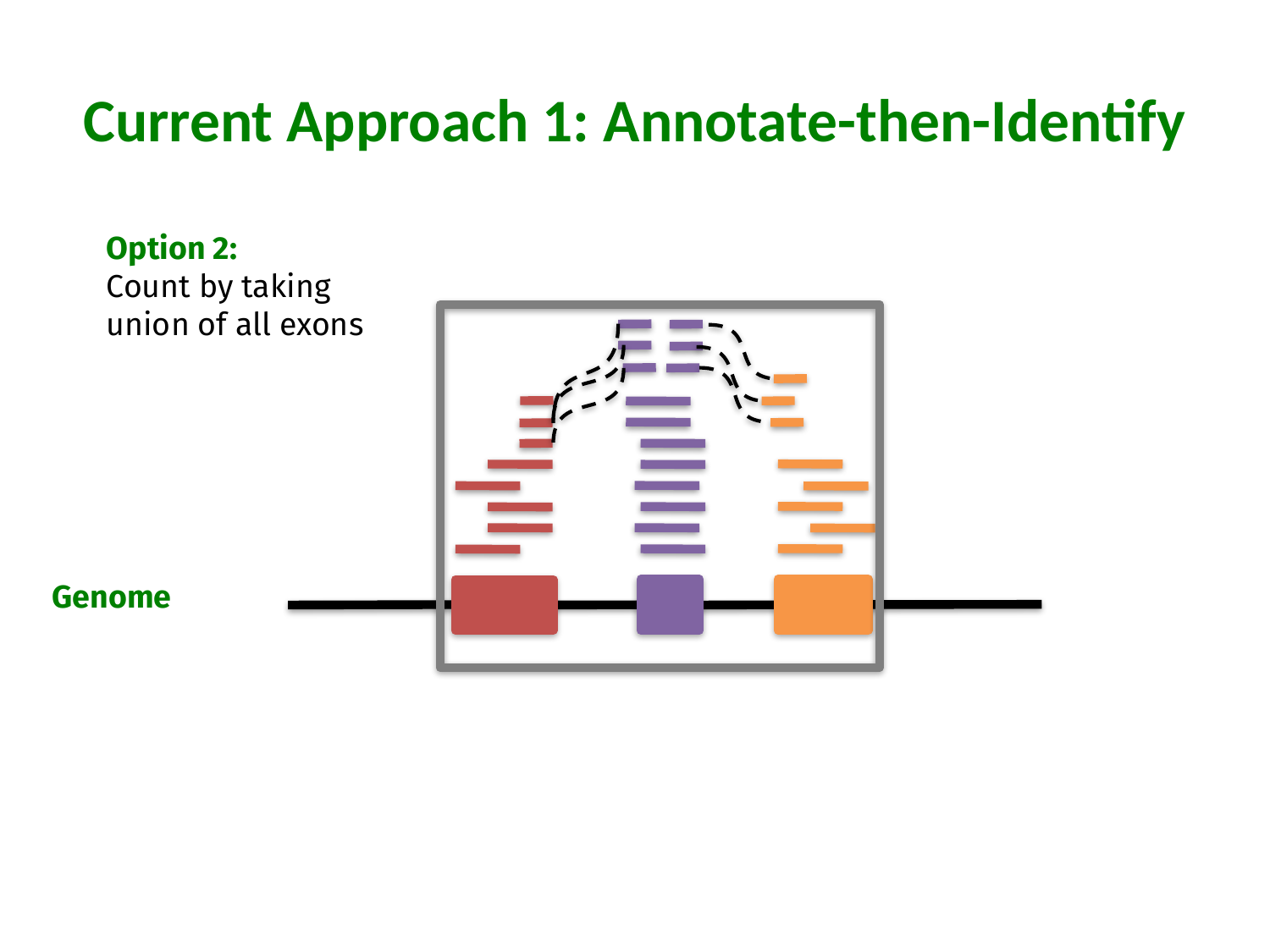

# Current Approach 1: Annotate-then-Identify
Option 2:
Count by taking
union of all exons

Genome